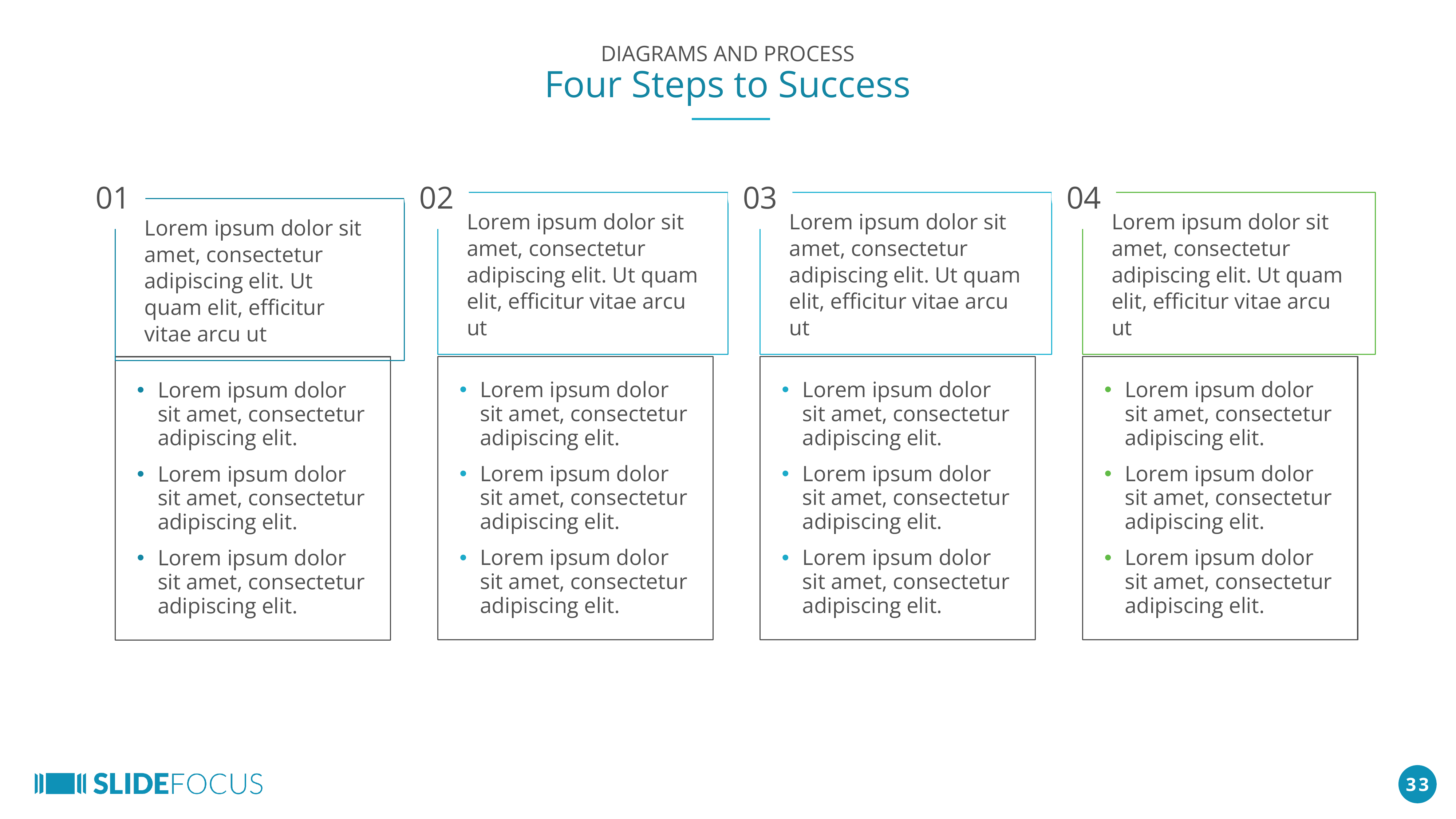

DIAGRAMS AND PROCESS
Four Steps to Success
01
02
03
04
Lorem ipsum dolor sit amet, consectetur adipiscing elit. Ut quam elit, efficitur vitae arcu ut
Lorem ipsum dolor sit amet, consectetur adipiscing elit. Ut quam elit, efficitur vitae arcu ut
Lorem ipsum dolor sit amet, consectetur adipiscing elit. Ut quam elit, efficitur vitae arcu ut
Lorem ipsum dolor sit amet, consectetur adipiscing elit. Ut quam elit, efficitur vitae arcu ut
Lorem ipsum dolor sit amet, consectetur adipiscing elit.
Lorem ipsum dolor sit amet, consectetur adipiscing elit.
Lorem ipsum dolor sit amet, consectetur adipiscing elit.
Lorem ipsum dolor sit amet, consectetur adipiscing elit.
Lorem ipsum dolor sit amet, consectetur adipiscing elit.
Lorem ipsum dolor sit amet, consectetur adipiscing elit.
Lorem ipsum dolor sit amet, consectetur adipiscing elit.
Lorem ipsum dolor sit amet, consectetur adipiscing elit.
Lorem ipsum dolor sit amet, consectetur adipiscing elit.
Lorem ipsum dolor sit amet, consectetur adipiscing elit.
Lorem ipsum dolor sit amet, consectetur adipiscing elit.
Lorem ipsum dolor sit amet, consectetur adipiscing elit.